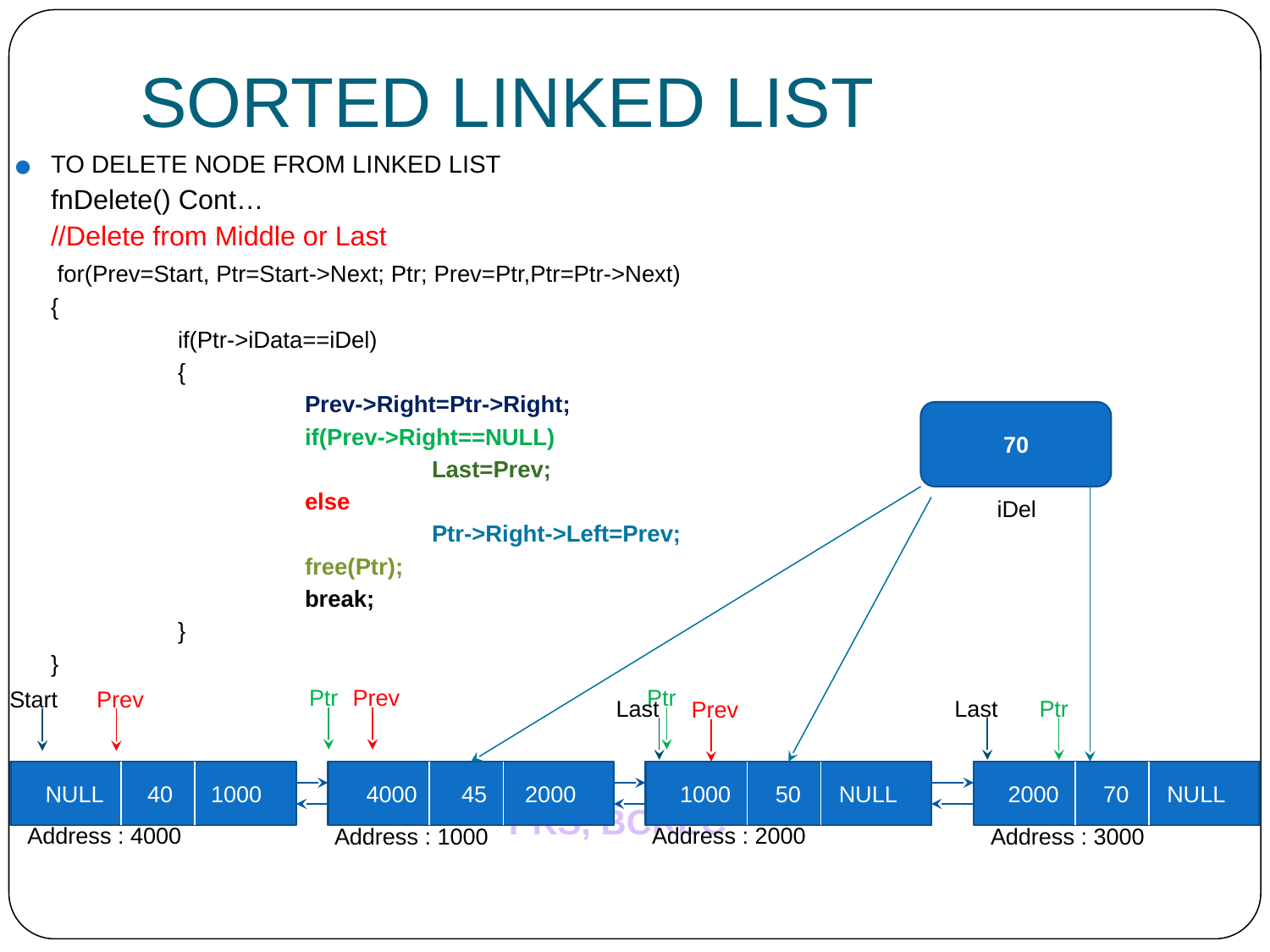

# SORTED LINKED LIST
TO DELETE NODE FROM LINKED LIST
	fnDelete() Cont…
	//Delete from Middle or Last
	 for(Prev=Start, Ptr=Start->Next; Ptr; Prev=Ptr,Ptr=Ptr->Next)
	{
		if(Ptr->iData==iDel)
		{
			Prev->Right=Ptr->Right;
			if(Prev->Right==NULL)
				Last=Prev;
			else
				Ptr->Right->Left=Prev;
			free(Ptr);
			break;
		}
	}

70
iDel
Ptr
Prev
Ptr
Start
Prev
Last
Last
Ptr
Prev
NULL       40      1000
4000       45      2000
1000       50      3000
1000       50      NULL
2000       70      NULL
Address : 4000
Address : 2000
Address : 1000
Address : 3000